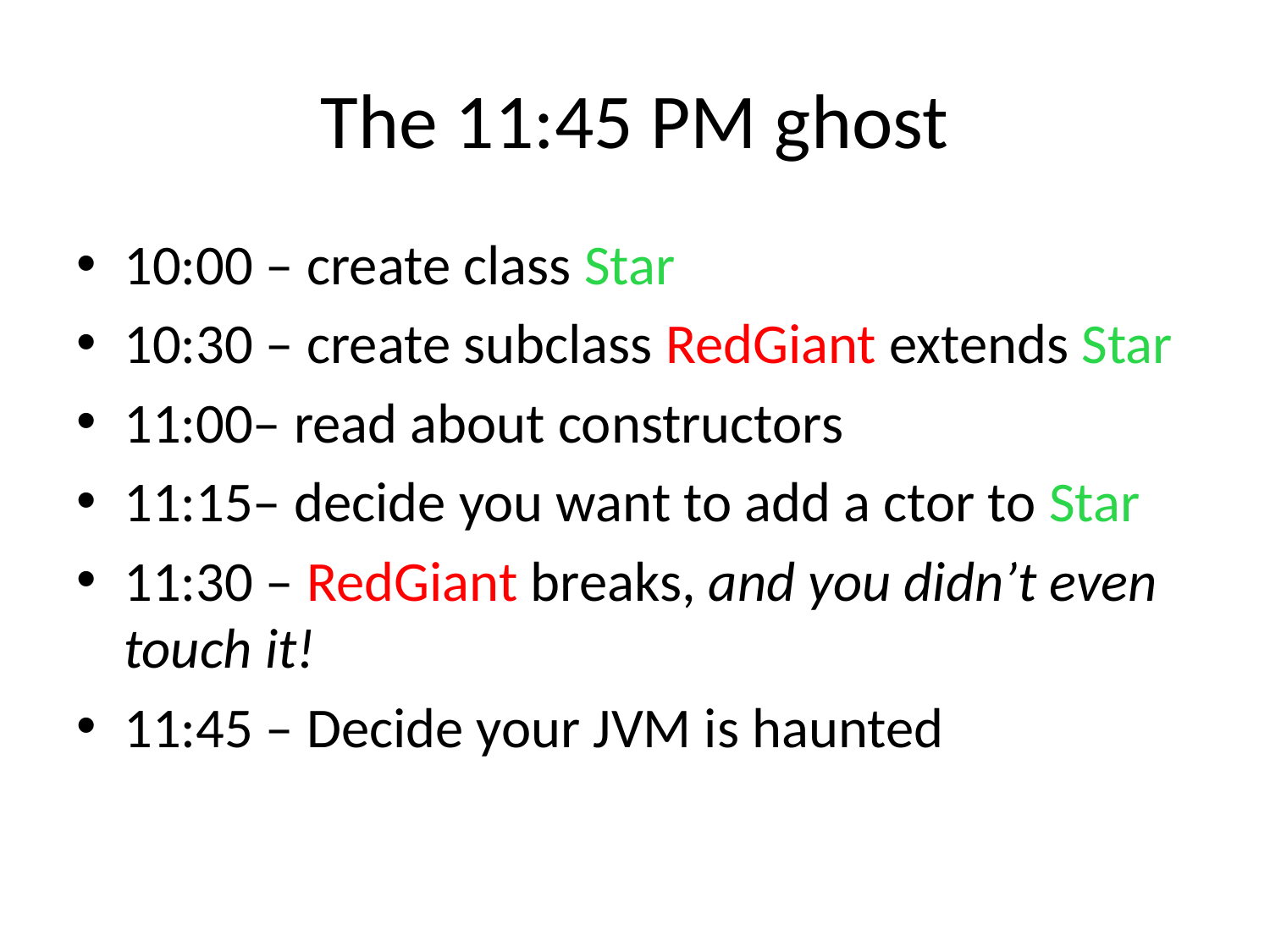

# The 11:45 PM ghost
10:00 – create class Star
10:30 – create subclass RedGiant extends Star
11:00– read about constructors
11:15– decide you want to add a ctor to Star
11:30 – RedGiant breaks, and you didn’t even touch it!
11:45 – Decide your JVM is haunted